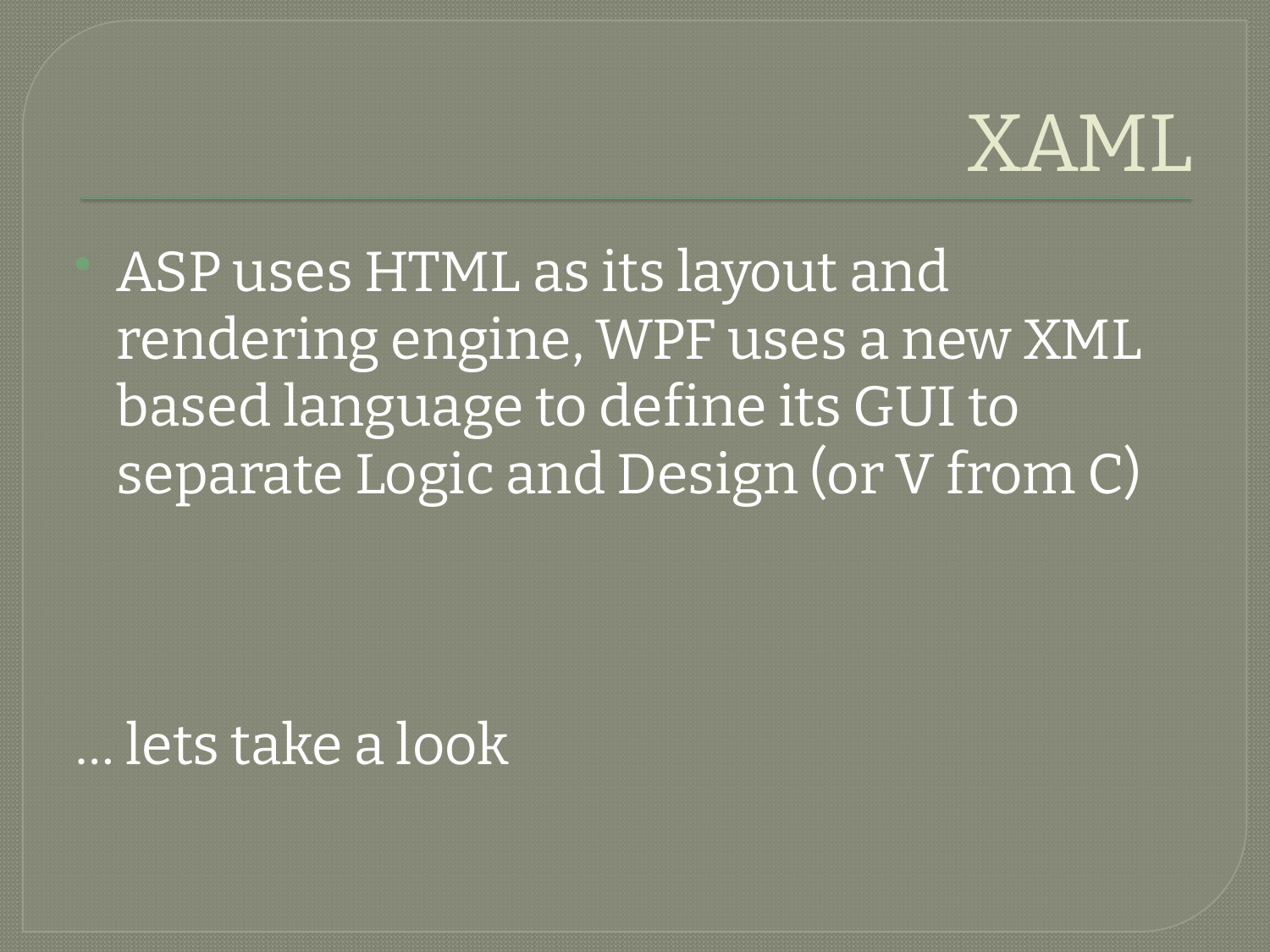

# XAML
ASP uses HTML as its layout and rendering engine, WPF uses a new XML based language to define its GUI to separate Logic and Design (or V from C)

… lets take a look